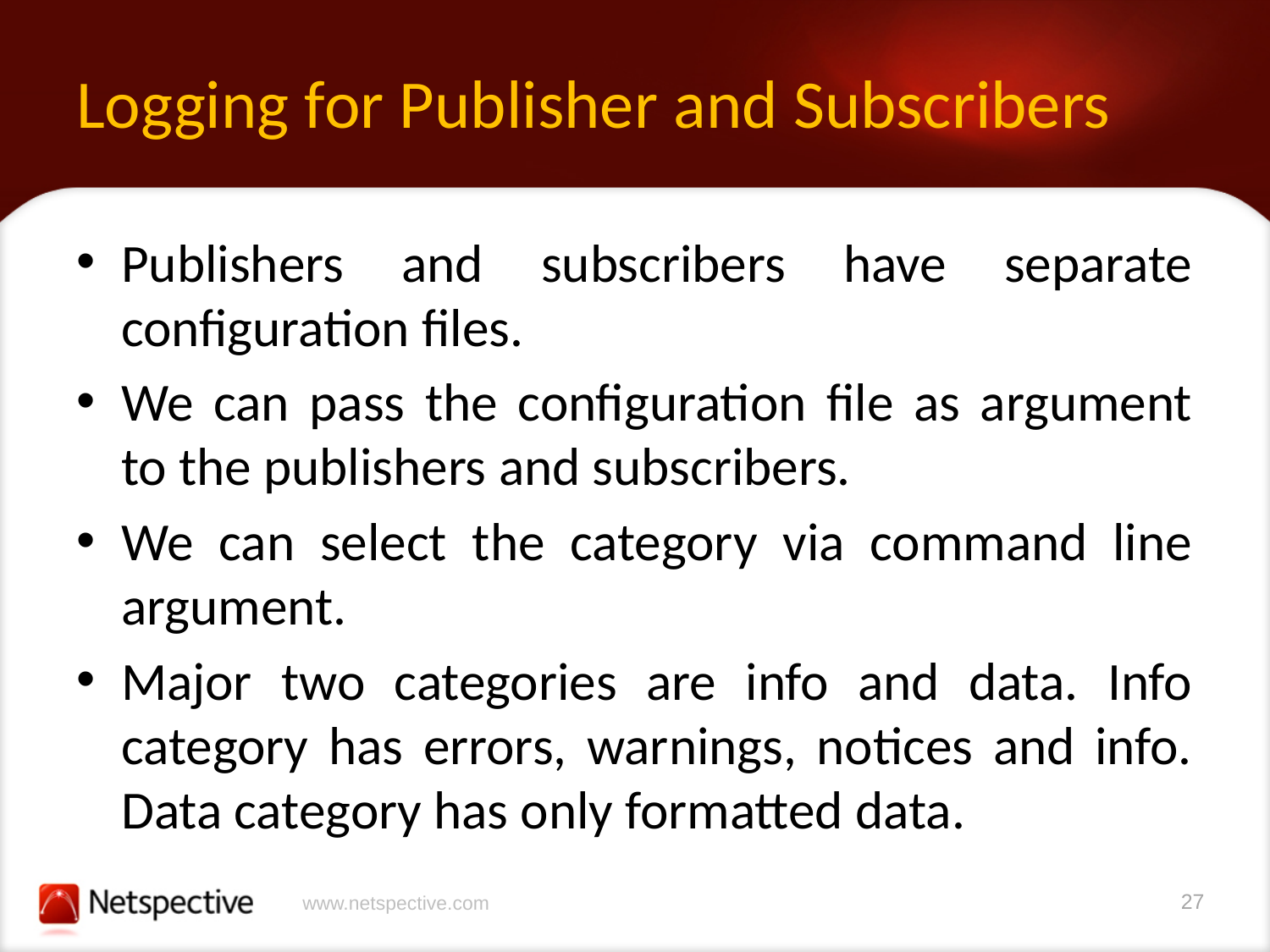

# Logging for Publisher and Subscribers

Publishers and subscribers have separate configuration files.
We can pass the configuration file as argument to the publishers and subscribers.
We can select the category via command line argument.
Major two categories are info and data. Info category has errors, warnings, notices and info. Data category has only formatted data.